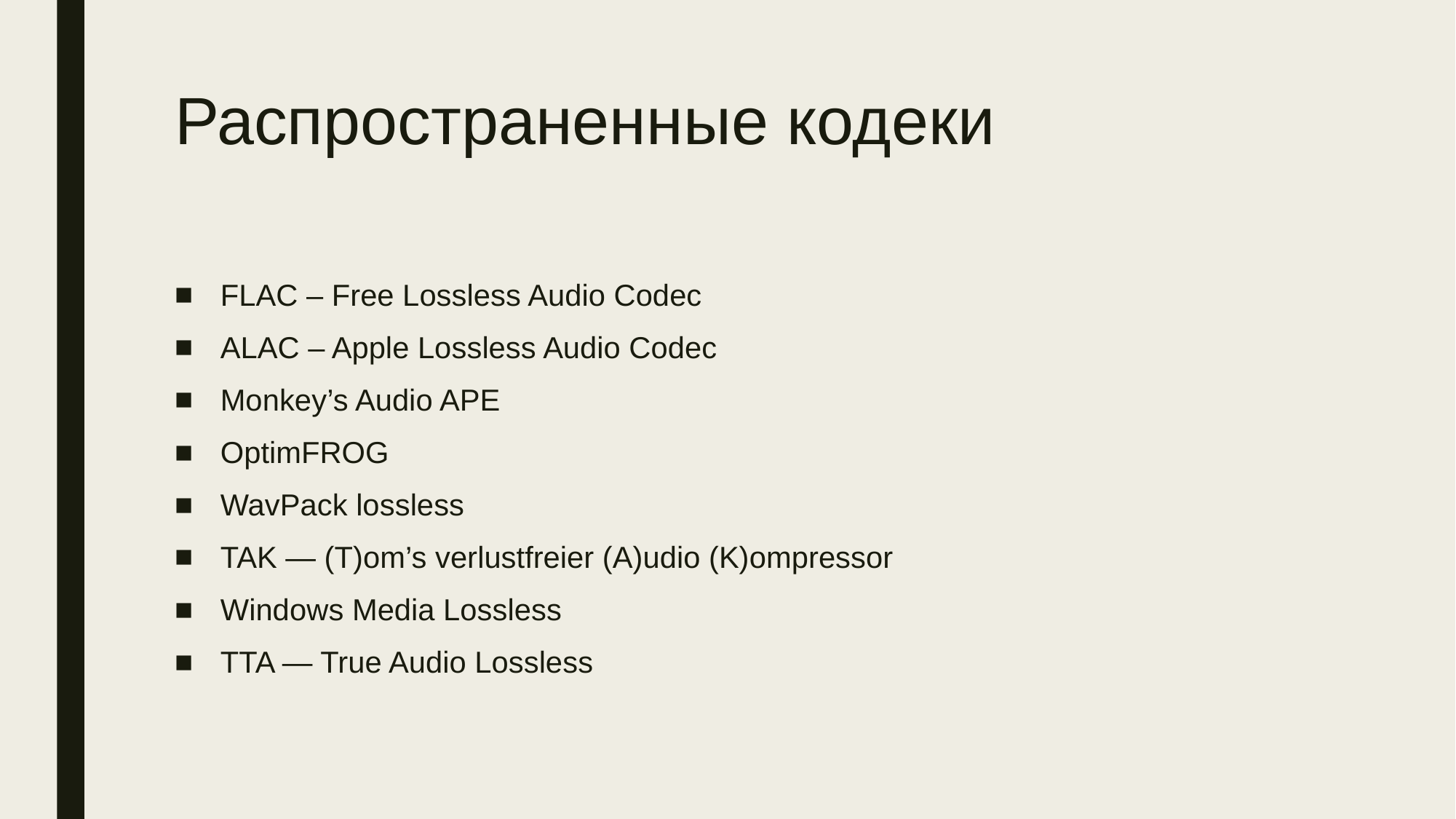

# Распространенные кодеки
FLAC – Free Lossless Audio Codec
ALAC – Apple Lossless Audio Codec
Monkey’s Audio APE
OptimFROG
WavPack lossless
TAK — (T)om’s verlustfreier (A)udio (K)ompressor
Windows Media Lossless
TTA — True Audio Lossless